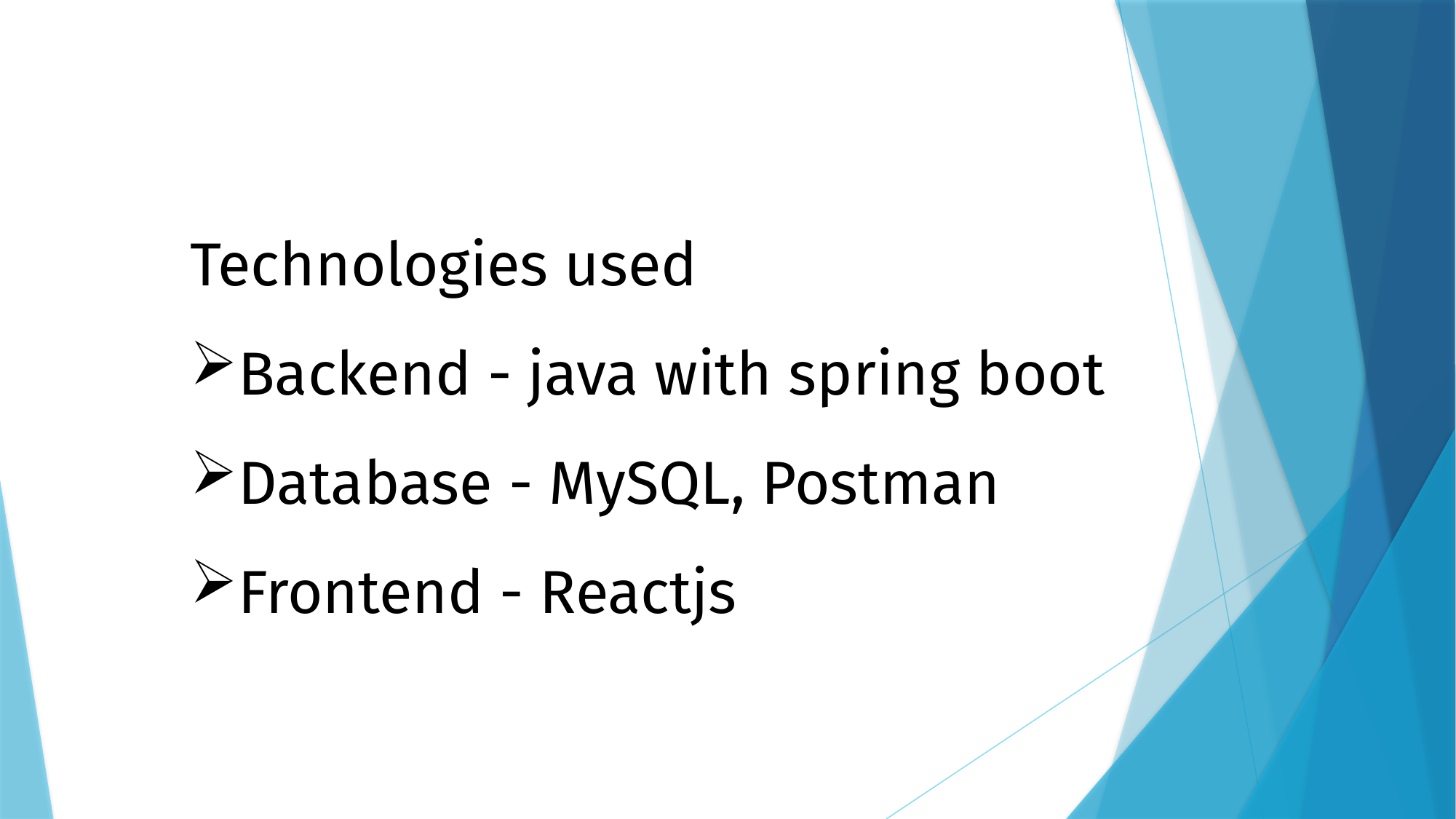

Technologies used
Backend - java with spring boot
Database - MySQL, Postman
Frontend - Reactjs